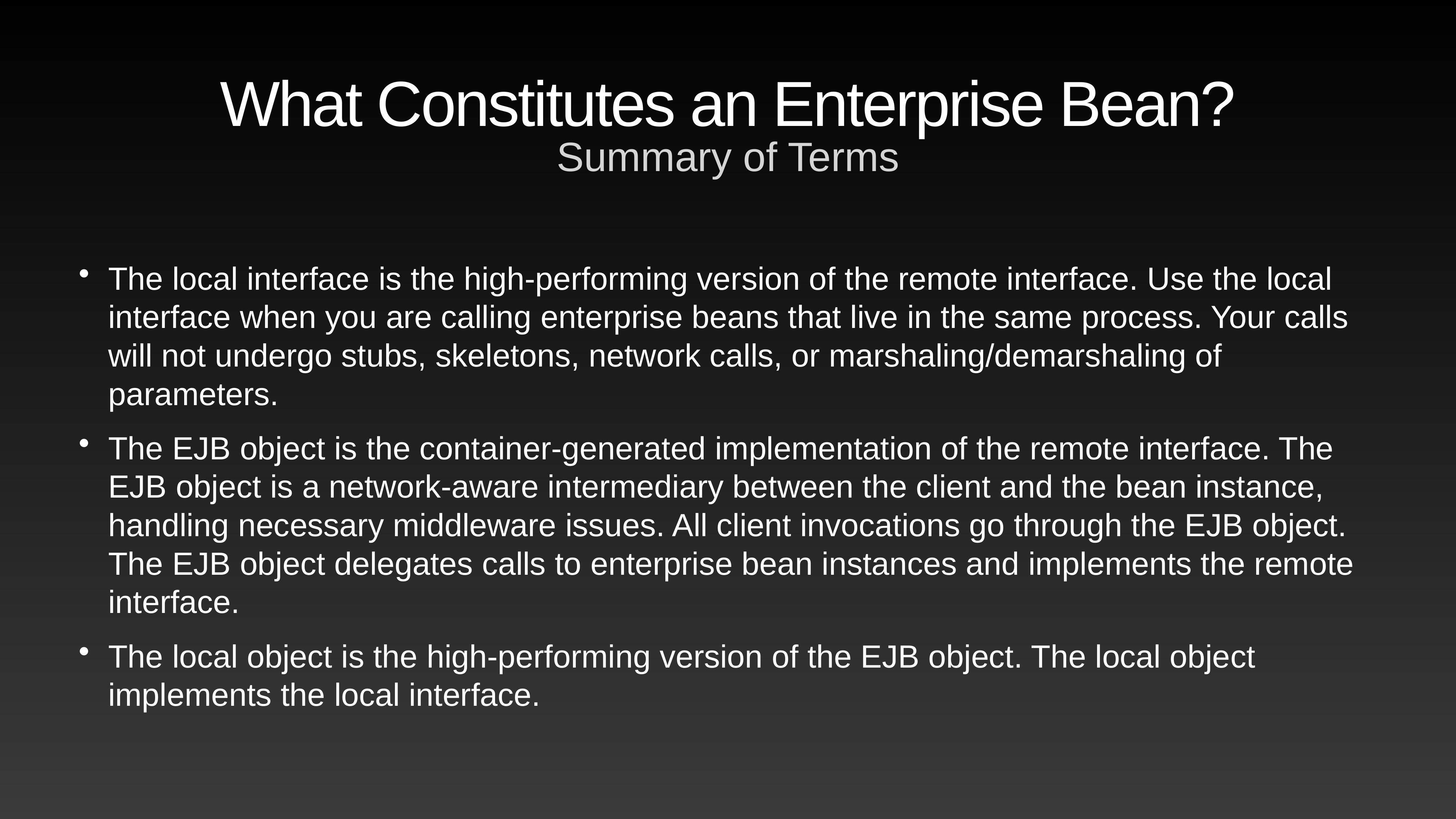

# What Constitutes an Enterprise Bean?
Summary of Terms
The local interface is the high-performing version of the remote interface. Use the local interface when you are calling enterprise beans that live in the same process. Your calls will not undergo stubs, skeletons, network calls, or marshaling/demarshaling of parameters.
The EJB object is the container-generated implementation of the remote interface. The EJB object is a network-aware intermediary between the client and the bean instance, handling necessary middleware issues. All client invocations go through the EJB object. The EJB object delegates calls to enterprise bean instances and implements the remote interface.
The local object is the high-performing version of the EJB object. The local object implements the local interface.